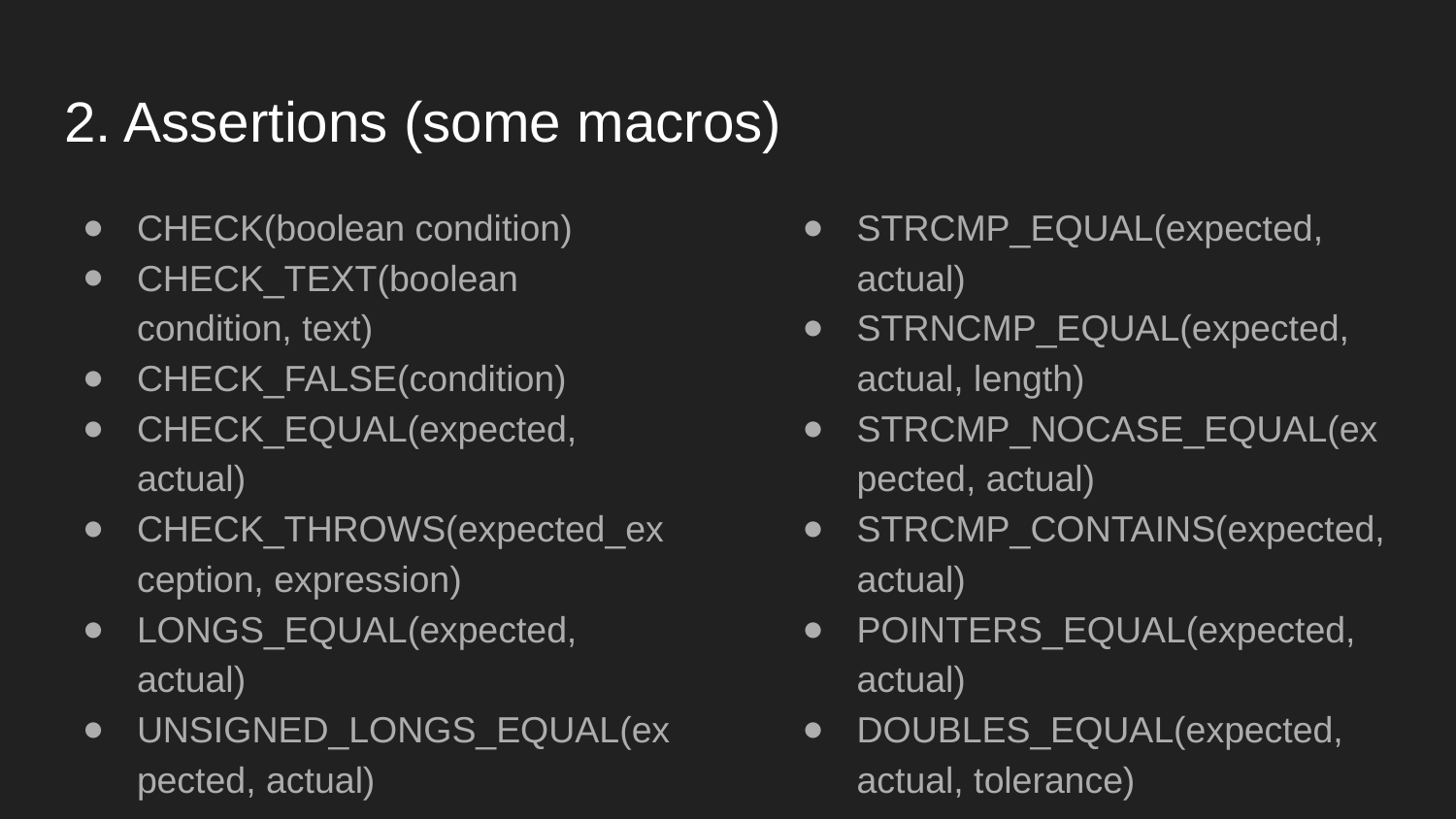

# 2. Assertions (some macros)
CHECK(boolean condition)
CHECK_TEXT(boolean condition, text)
CHECK_FALSE(condition)
CHECK_EQUAL(expected, actual)
CHECK_THROWS(expected_exception, expression)
LONGS_EQUAL(expected, actual)
UNSIGNED_LONGS_EQUAL(expected, actual)

STRCMP_EQUAL(expected, actual)
STRNCMP_EQUAL(expected, actual, length)
STRCMP_NOCASE_EQUAL(expected, actual)
STRCMP_CONTAINS(expected, actual)
POINTERS_EQUAL(expected, actual)
DOUBLES_EQUAL(expected, actual, tolerance)